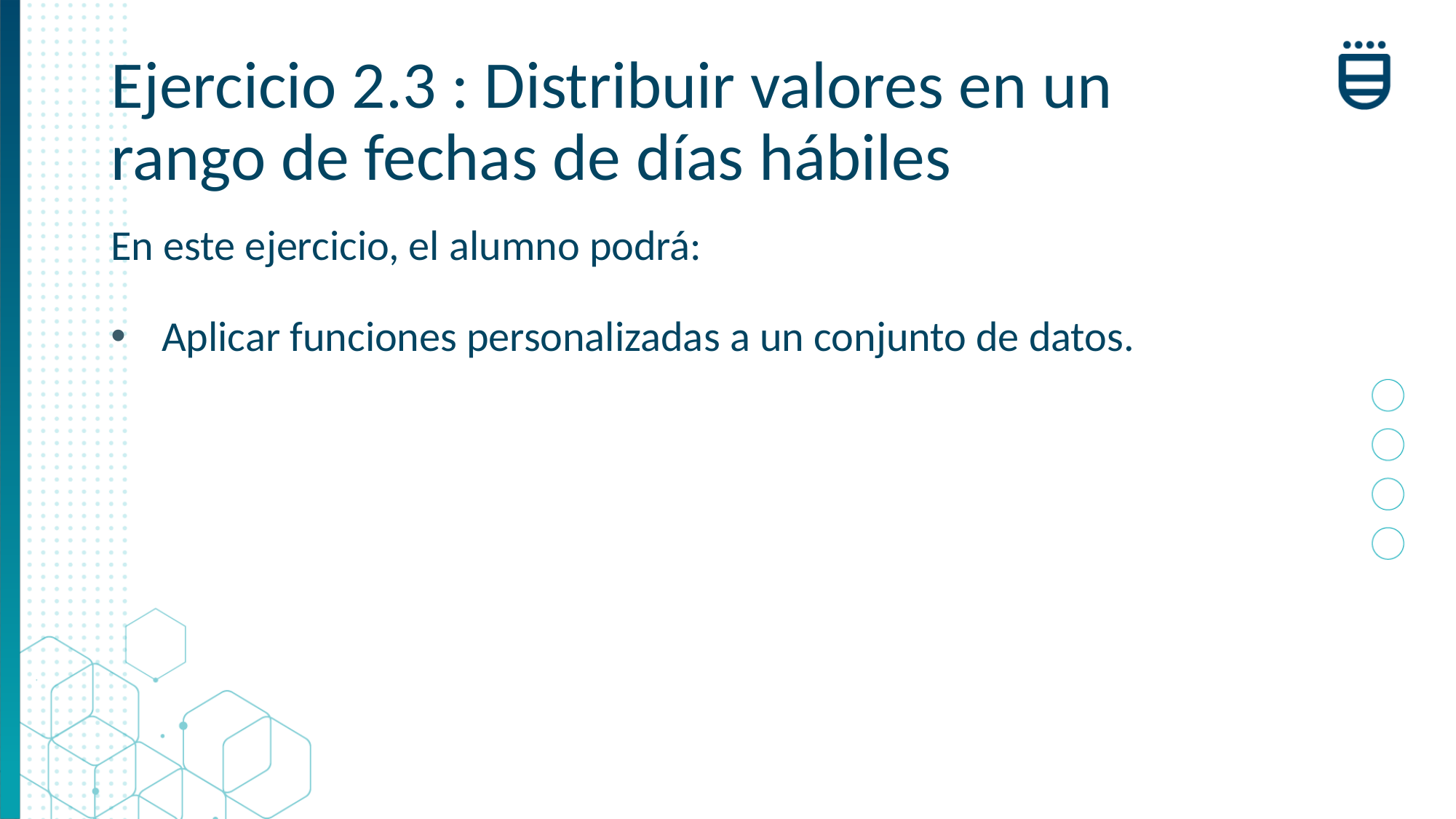

# Ejercicio 2.3 : Distribuir valores en un rango de fechas de días hábiles
En este ejercicio, el alumno podrá:

 Aplicar funciones personalizadas a un conjunto de datos.